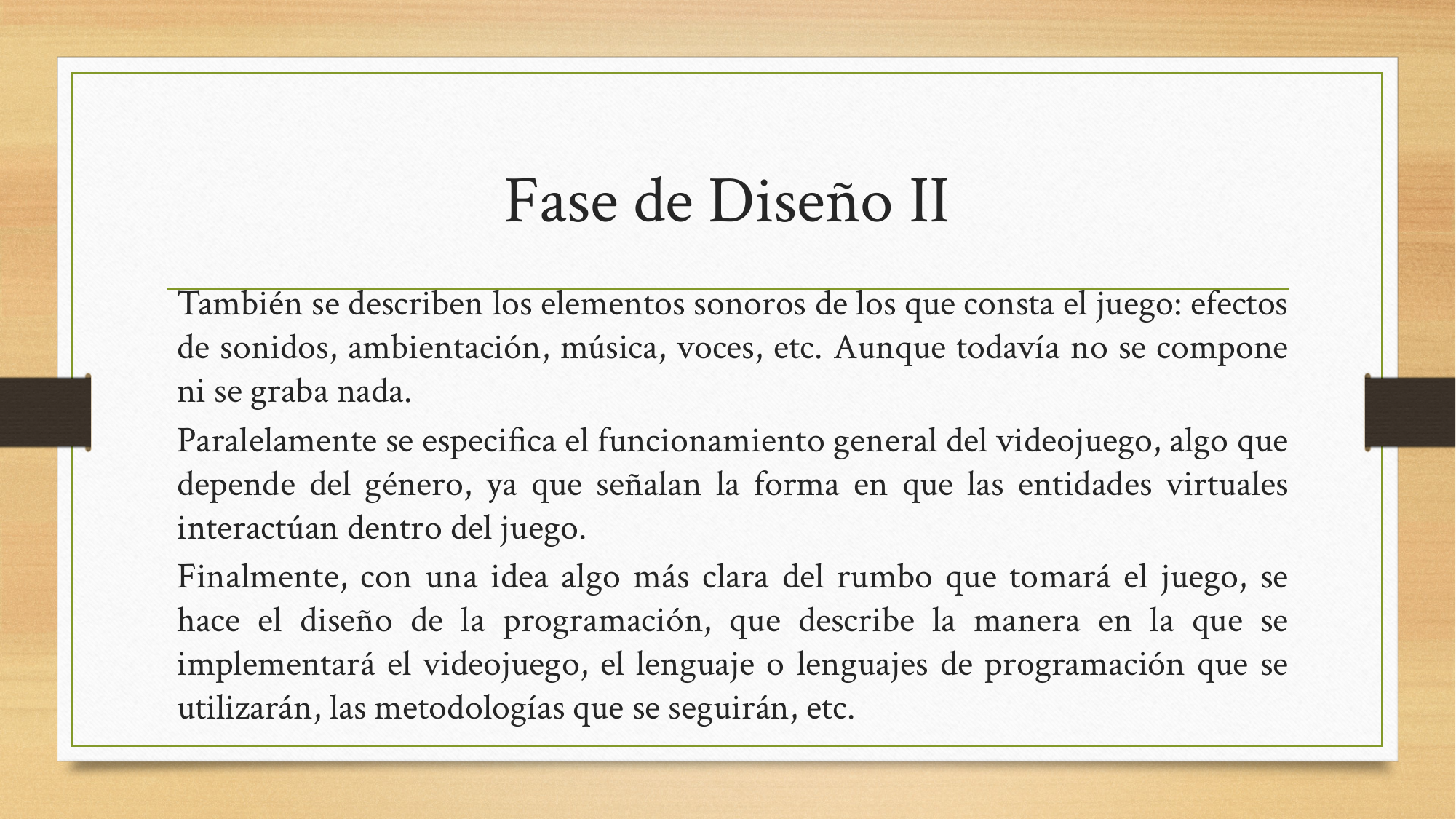

# Fase de Diseño II
También se describen los elementos sonoros de los que consta el juego: efectos de sonidos, ambientación, música, voces, etc. Aunque todavía no se compone ni se graba nada.
Paralelamente se especifica el funcionamiento general del videojuego, algo que depende del género, ya que señalan la forma en que las entidades virtuales interactúan dentro del juego.
Finalmente, con una idea algo más clara del rumbo que tomará el juego, se hace el diseño de la programación, que describe la manera en la que se implementará el videojuego, el lenguaje o lenguajes de programación que se utilizarán, las metodologías que se seguirán, etc.